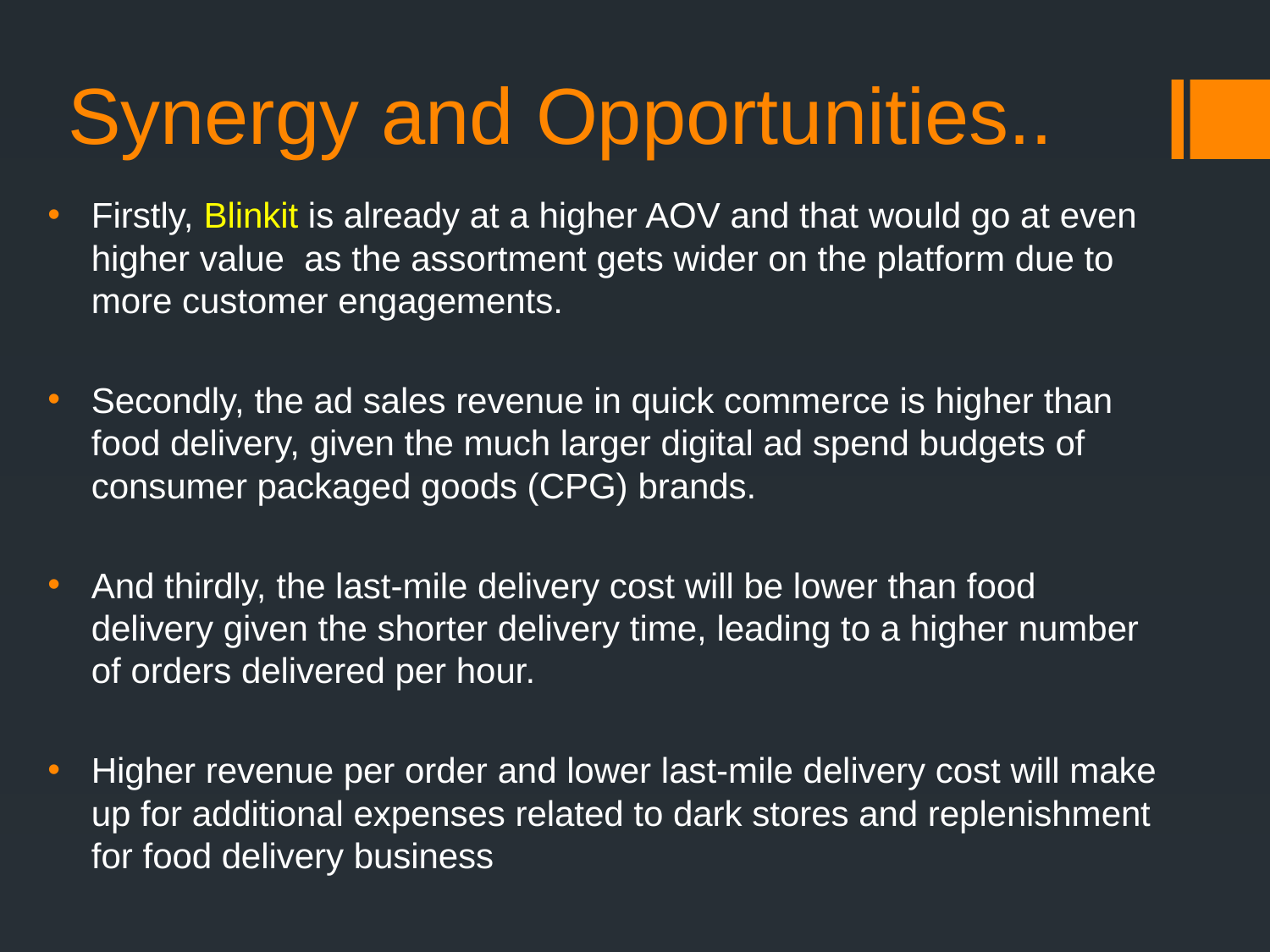

# Synergy and Opportunities..
Firstly, Blinkit is already at a higher AOV and that would go at even higher value  as the assortment gets wider on the platform due to more customer engagements.

Secondly, the ad sales revenue in quick commerce is higher than food delivery, given the much larger digital ad spend budgets of consumer packaged goods (CPG) brands.

And thirdly, the last-mile delivery cost will be lower than food delivery given the shorter delivery time, leading to a higher number of orders delivered per hour.

Higher revenue per order and lower last-mile delivery cost will make up for additional expenses related to dark stores and replenishment for food delivery business